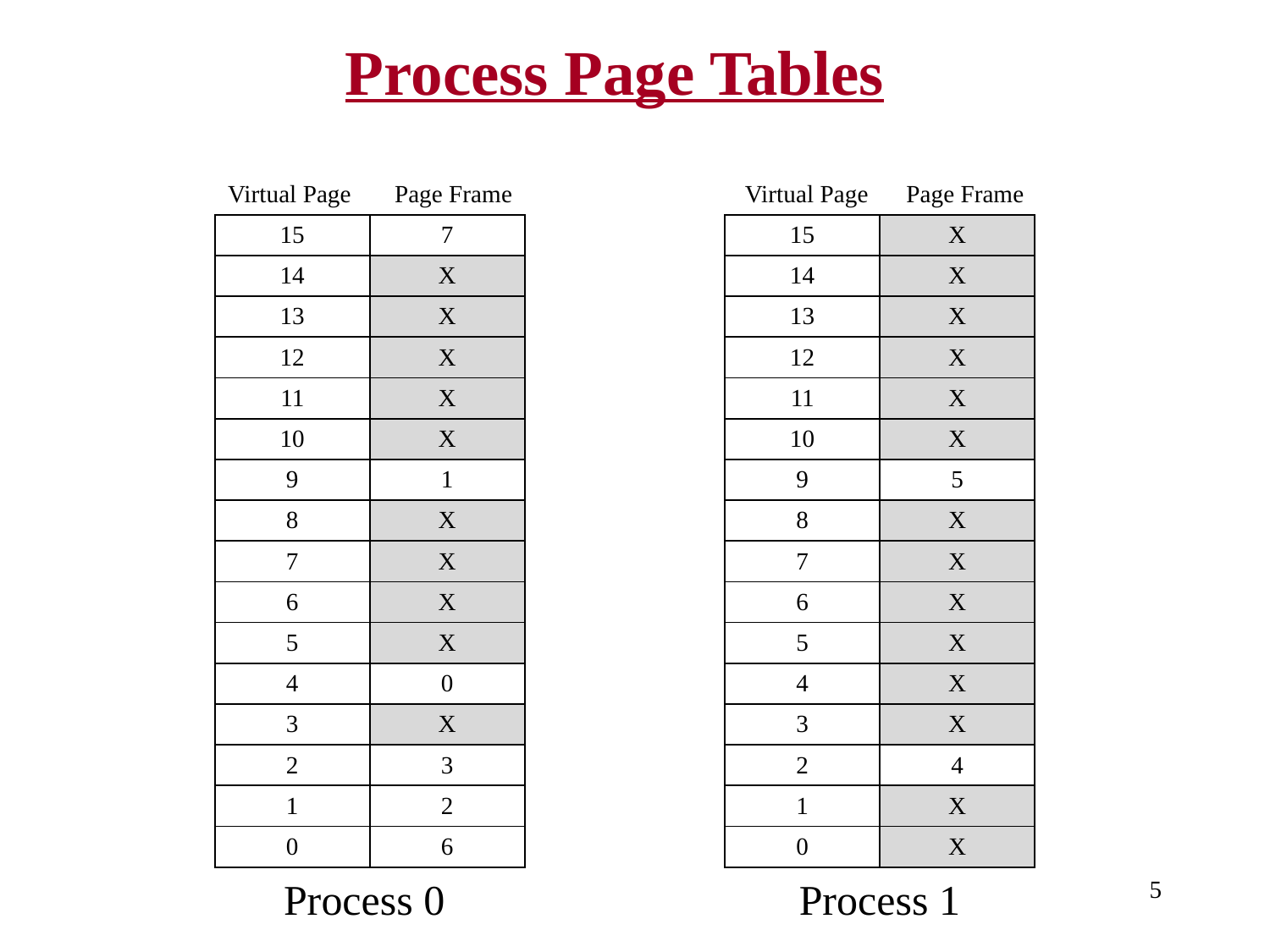

# Process Page Tables
Page Frame
Virtual Page
Page Frame
Virtual Page
| 15 | 7 |
| --- | --- |
| 14 | X |
| 13 | X |
| 12 | X |
| 11 | X |
| 10 | X |
| 9 | 1 |
| 8 | X |
| 7 | X |
| 6 | X |
| 5 | X |
| 4 | 0 |
| 3 | X |
| 2 | 3 |
| 1 | 2 |
| 0 | 6 |
| 15 | X |
| --- | --- |
| 14 | X |
| 13 | X |
| 12 | X |
| 11 | X |
| 10 | X |
| 9 | 5 |
| 8 | X |
| 7 | X |
| 6 | X |
| 5 | X |
| 4 | X |
| 3 | X |
| 2 | 4 |
| 1 | X |
| 0 | X |
Process 1
Process 0
5